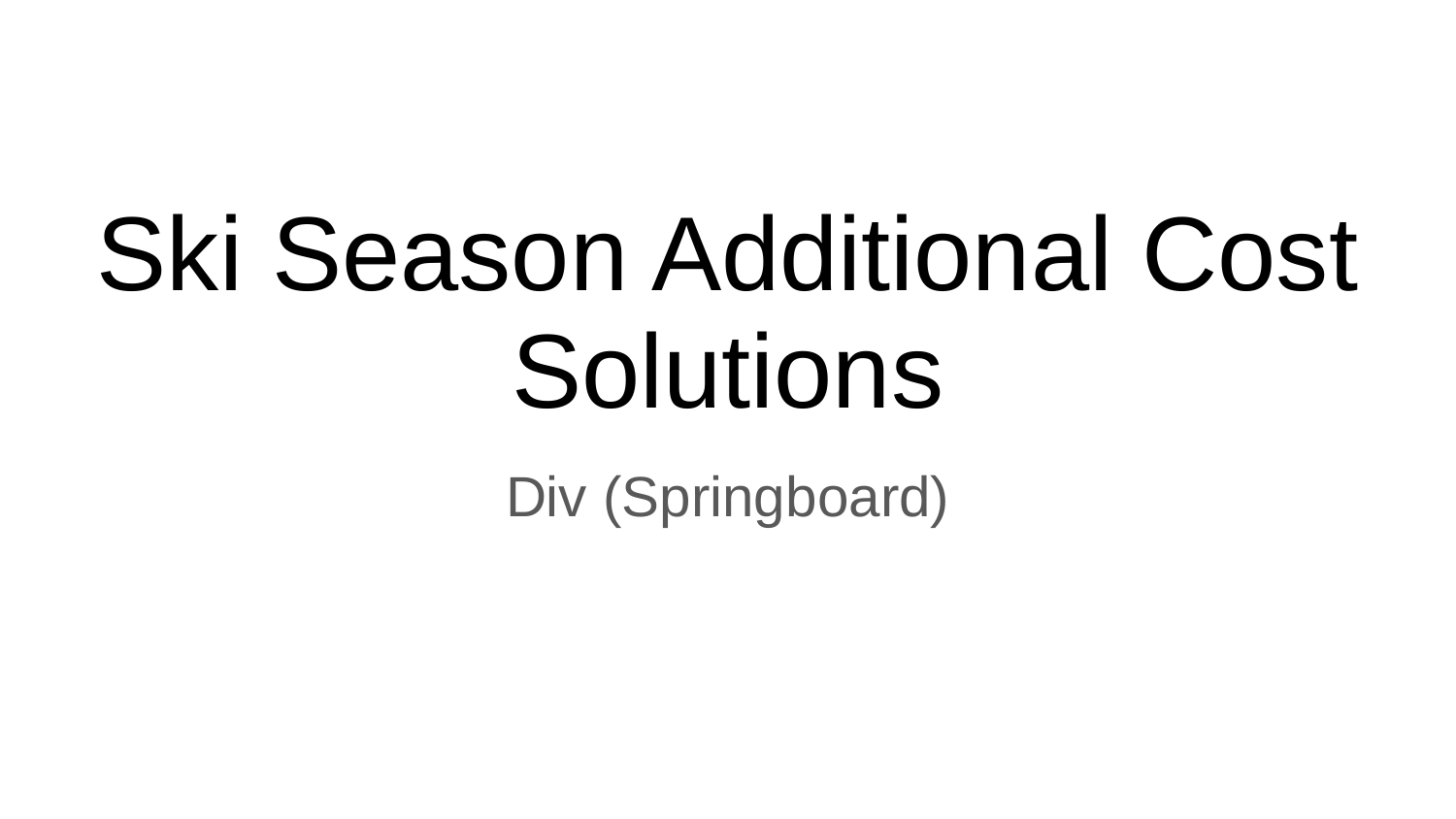

# Ski Season Additional Cost Solutions
Div (Springboard)